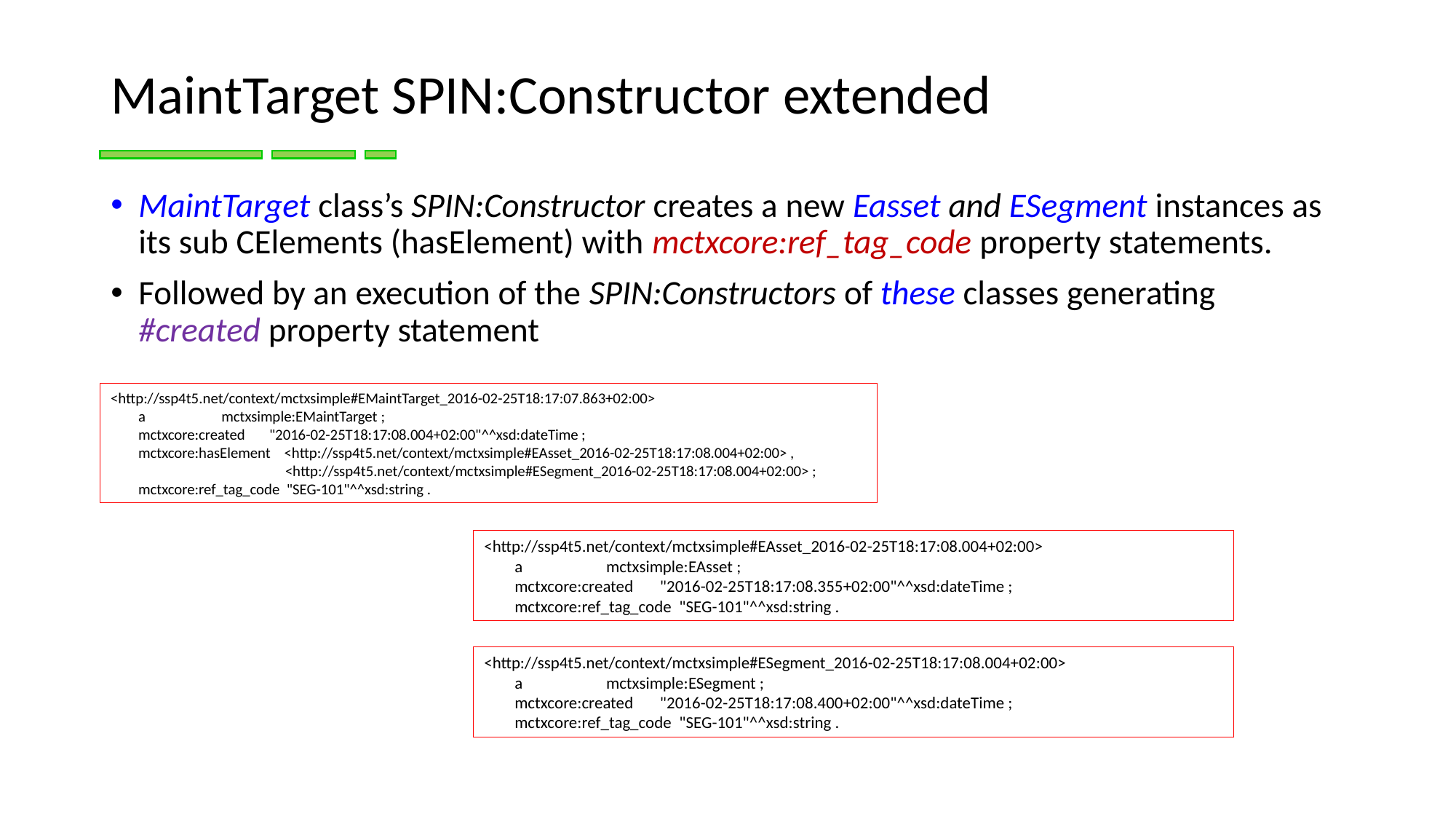

# MaintTarget SPIN:Constructor extended
MaintTarget class’s SPIN:Constructor creates a new Easset and ESegment instances as its sub CElements (hasElement) with mctxcore:ref_tag_code property statements.
Followed by an execution of the SPIN:Constructors of these classes generating #created property statement
<http://ssp4t5.net/context/mctxsimple#EMaintTarget_2016-02-25T18:17:07.863+02:00>
        a                      mctxsimple:EMaintTarget ;
        mctxcore:created       "2016-02-25T18:17:08.004+02:00"^^xsd:dateTime ;
        mctxcore:hasElement    <http://ssp4t5.net/context/mctxsimple#EAsset_2016-02-25T18:17:08.004+02:00> , 	                   <http://ssp4t5.net/context/mctxsimple#ESegment_2016-02-25T18:17:08.004+02:00> ;
        mctxcore:ref_tag_code  "SEG-101"^^xsd:string .
<http://ssp4t5.net/context/mctxsimple#EAsset_2016-02-25T18:17:08.004+02:00>
        a                      mctxsimple:EAsset ;
        mctxcore:created       "2016-02-25T18:17:08.355+02:00"^^xsd:dateTime ;
        mctxcore:ref_tag_code  "SEG-101"^^xsd:string .
<http://ssp4t5.net/context/mctxsimple#ESegment_2016-02-25T18:17:08.004+02:00>
        a                      mctxsimple:ESegment ;
        mctxcore:created       "2016-02-25T18:17:08.400+02:00"^^xsd:dateTime ;
        mctxcore:ref_tag_code  "SEG-101"^^xsd:string .